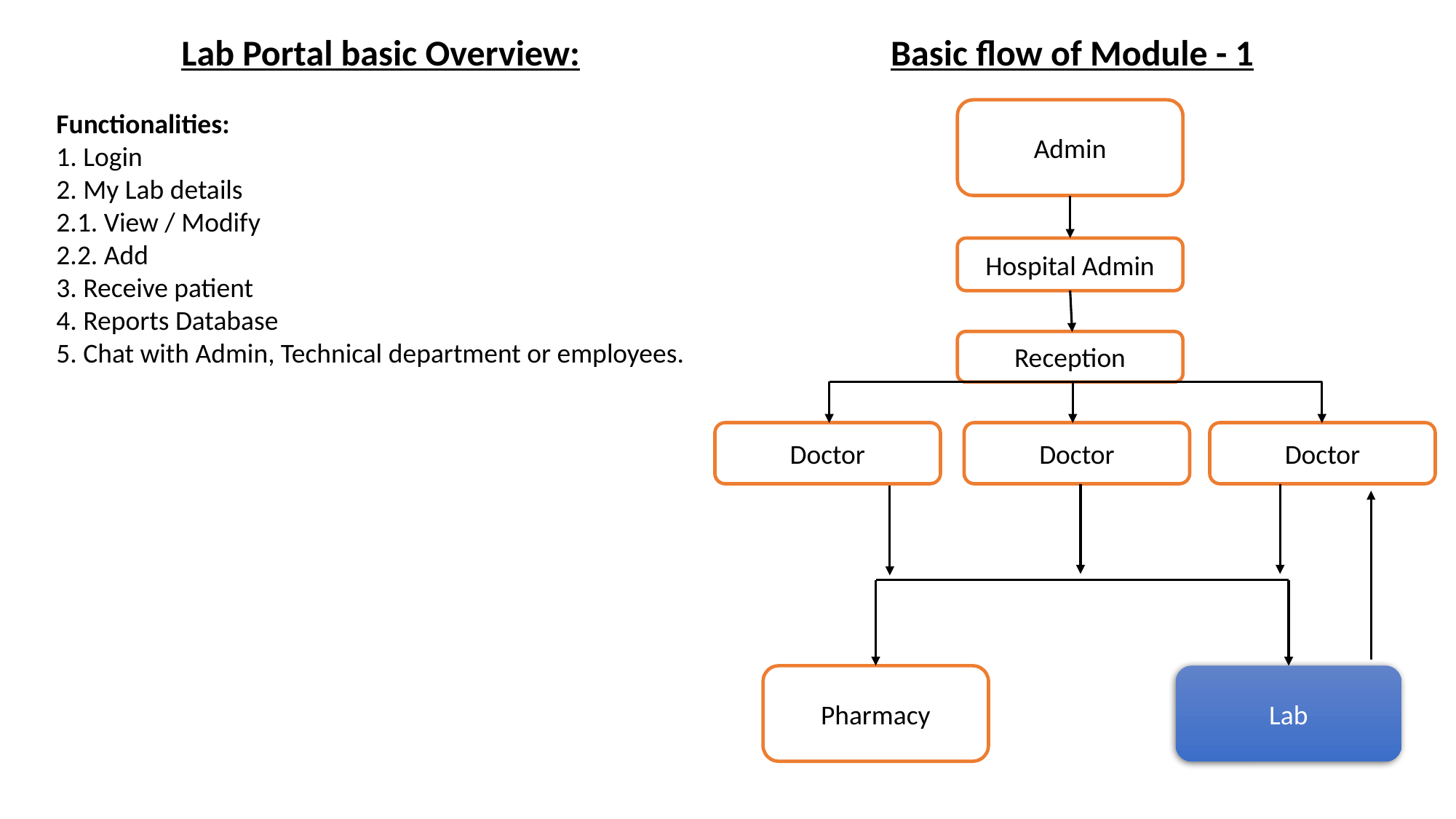

Lab Portal basic Overview:

Functionalities:
1. Login
2. My Lab details
2.1. View / Modify
2.2. Add
3. Receive patient
4. Reports Database
5. Chat with Admin, Technical department or employees.
Basic flow of Module - 1
Admin
Hospital Admin
Reception
Doctor
Doctor
Doctor
Pharmacy
Lab